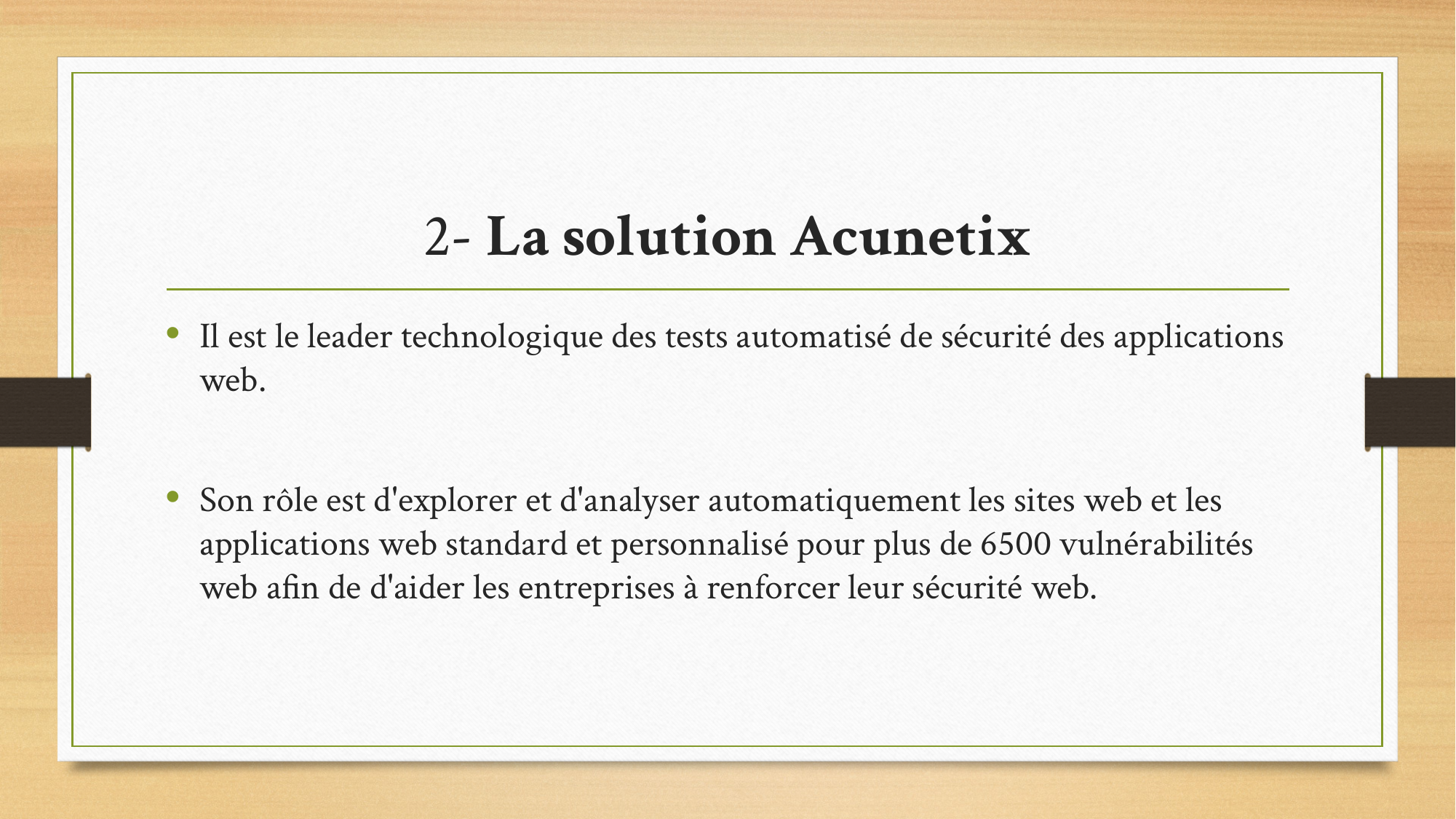

# 2- La solution Acunetix
Il est le leader technologique des tests automatisé de sécurité des applications web.

Son rôle est d'explorer et d'analyser automatiquement les sites web et les applications web standard et personnalisé pour plus de 6500 vulnérabilités web afin de d'aider les entreprises à renforcer leur sécurité web.